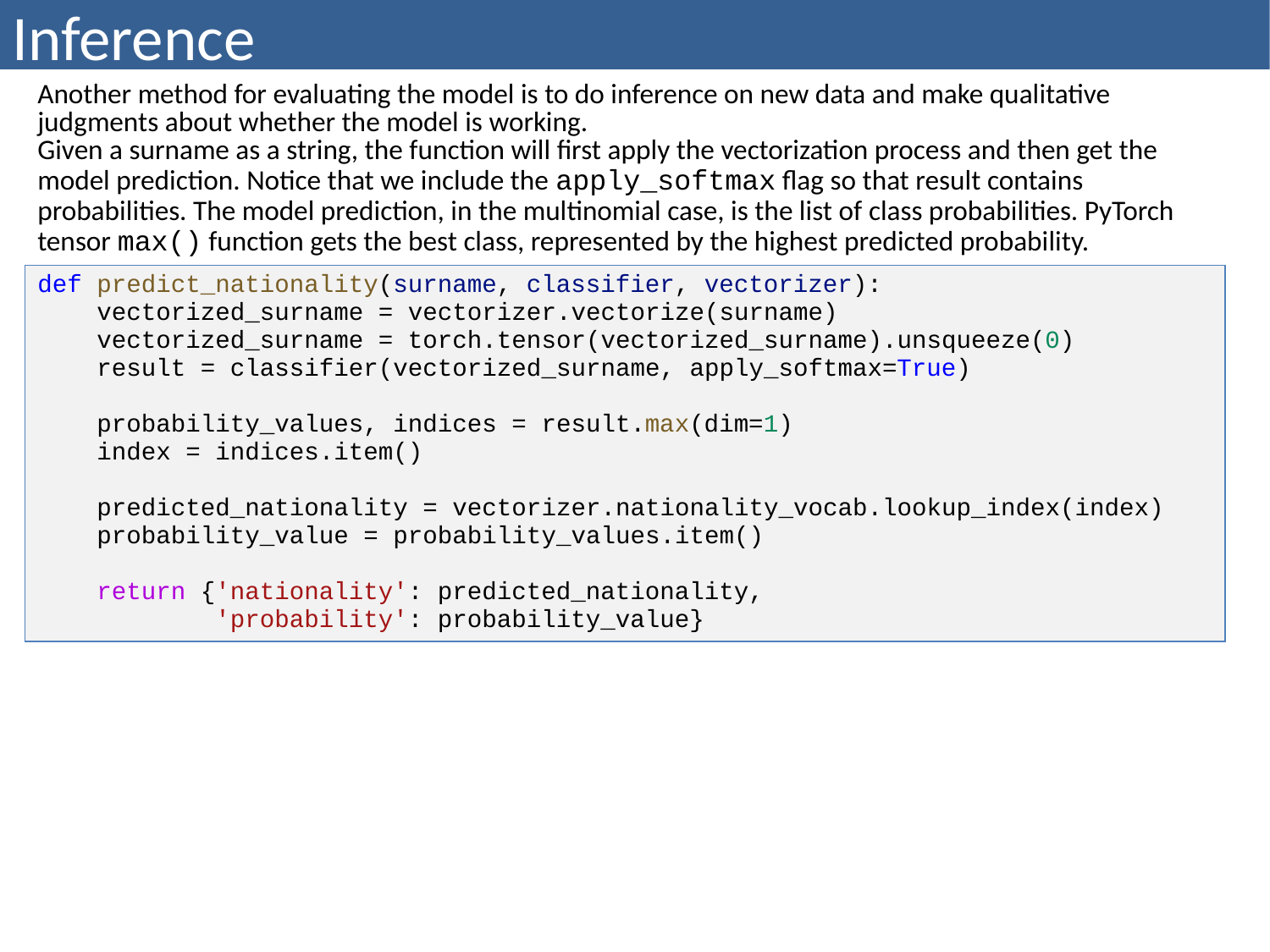

# Inference
| Another method for evaluating the model is to do inference on new data and make qualitative judgments about whether the model is working. Given a surname as a string, the function will first apply the vectorization process and then get the model prediction. Notice that we include the apply\_softmax flag so that result contains probabilities. The model prediction, in the multinomial case, is the list of class probabilities. PyTorch tensor max() function gets the best class, represented by the highest predicted probability. |
| --- |
| def predict\_nationality(surname, classifier, vectorizer): vectorized\_surname = vectorizer.vectorize(surname) vectorized\_surname = torch.tensor(vectorized\_surname).unsqueeze(0) result = classifier(vectorized\_surname, apply\_softmax=True) probability\_values, indices = result.max(dim=1) index = indices.item() predicted\_nationality = vectorizer.nationality\_vocab.lookup\_index(index) probability\_value = probability\_values.item() return {'nationality': predicted\_nationality, 'probability': probability\_value} |